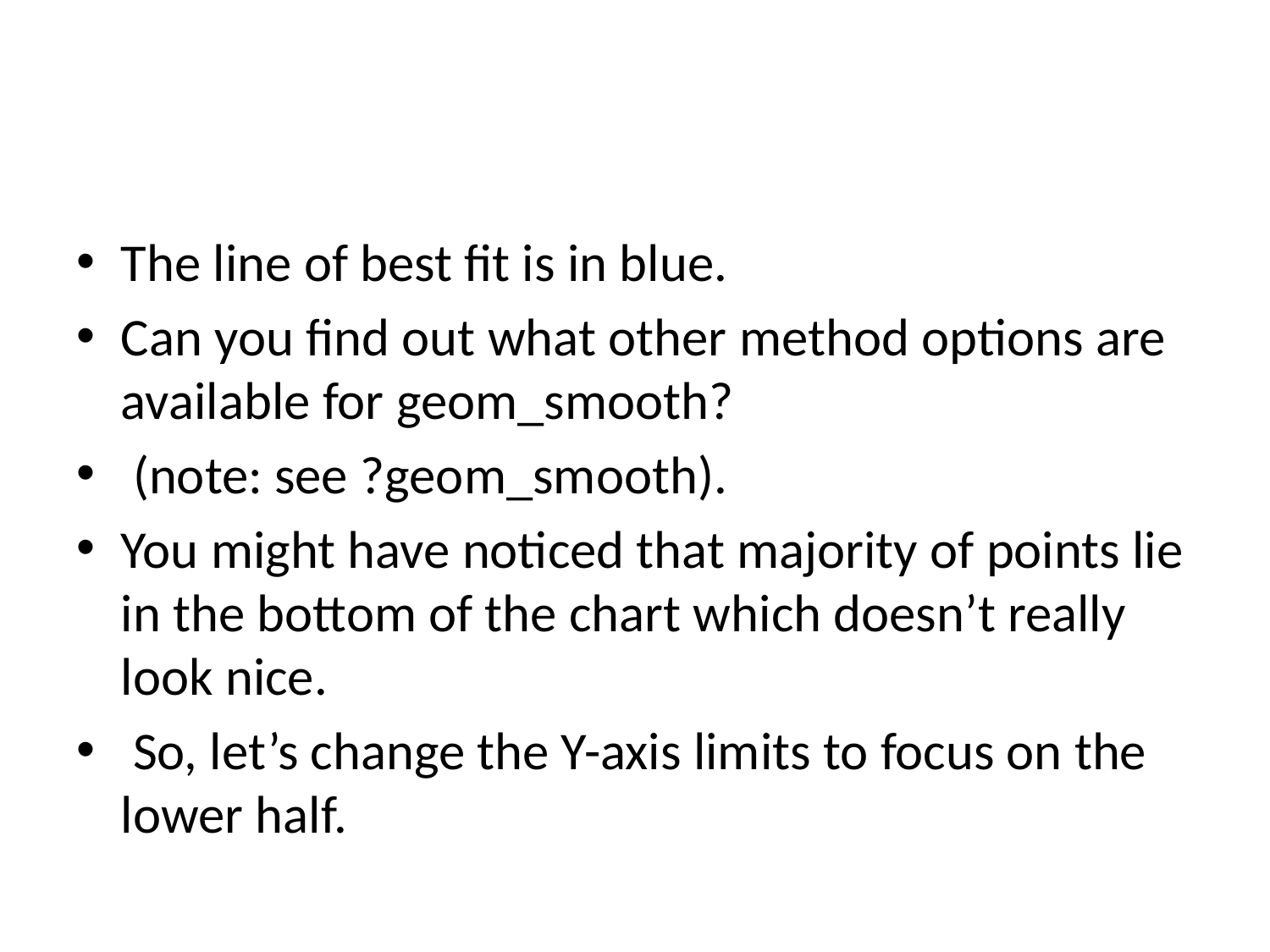

#
The line of best fit is in blue.
Can you find out what other method options are available for geom_smooth?
 (note: see ?geom_smooth).
You might have noticed that majority of points lie in the bottom of the chart which doesn’t really look nice.
 So, let’s change the Y-axis limits to focus on the lower half.